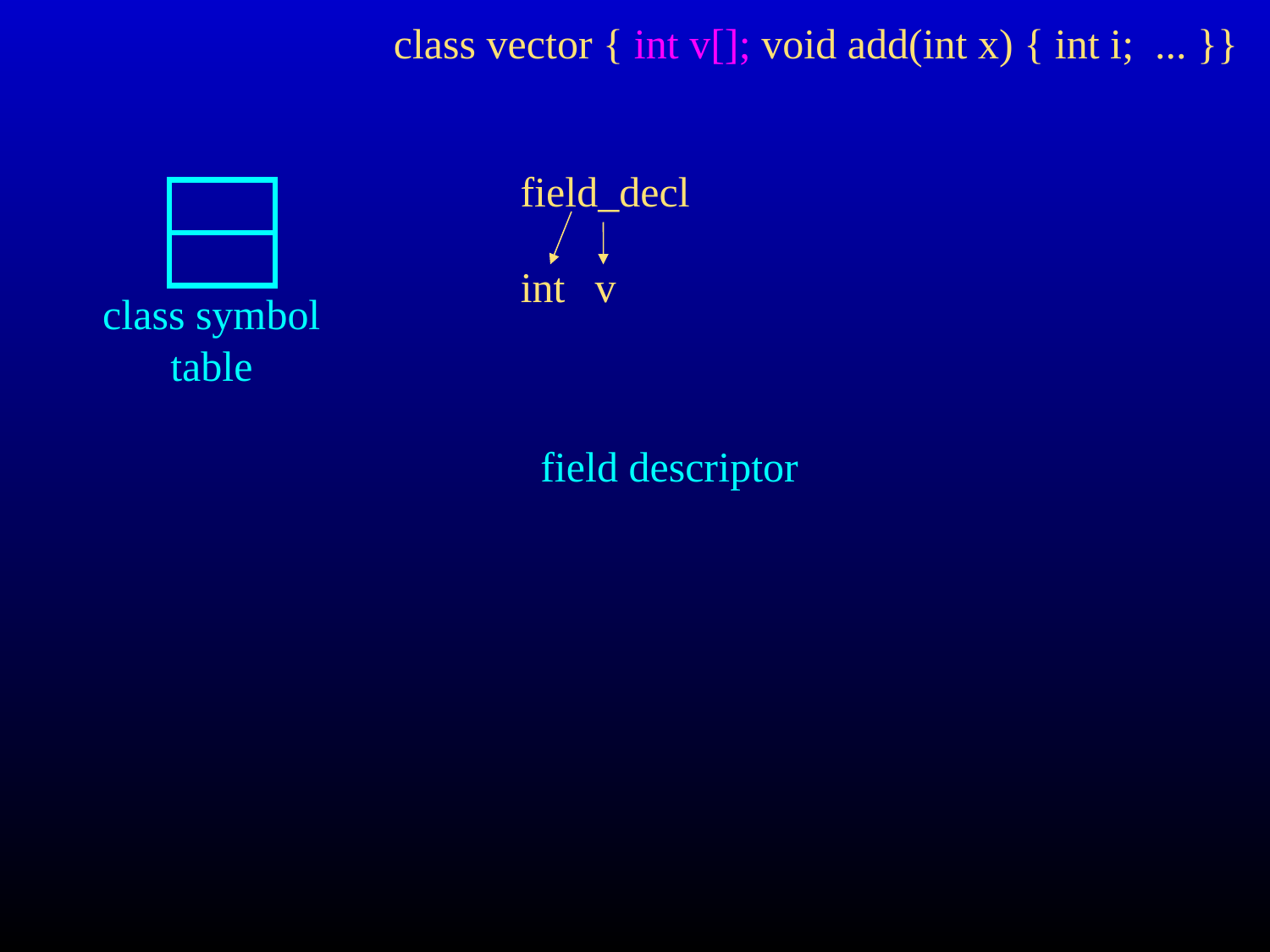

class vector { int v[]; void add(int x) { int i;  ... }}

field_decl

int
v
class symbol
table
field descriptor